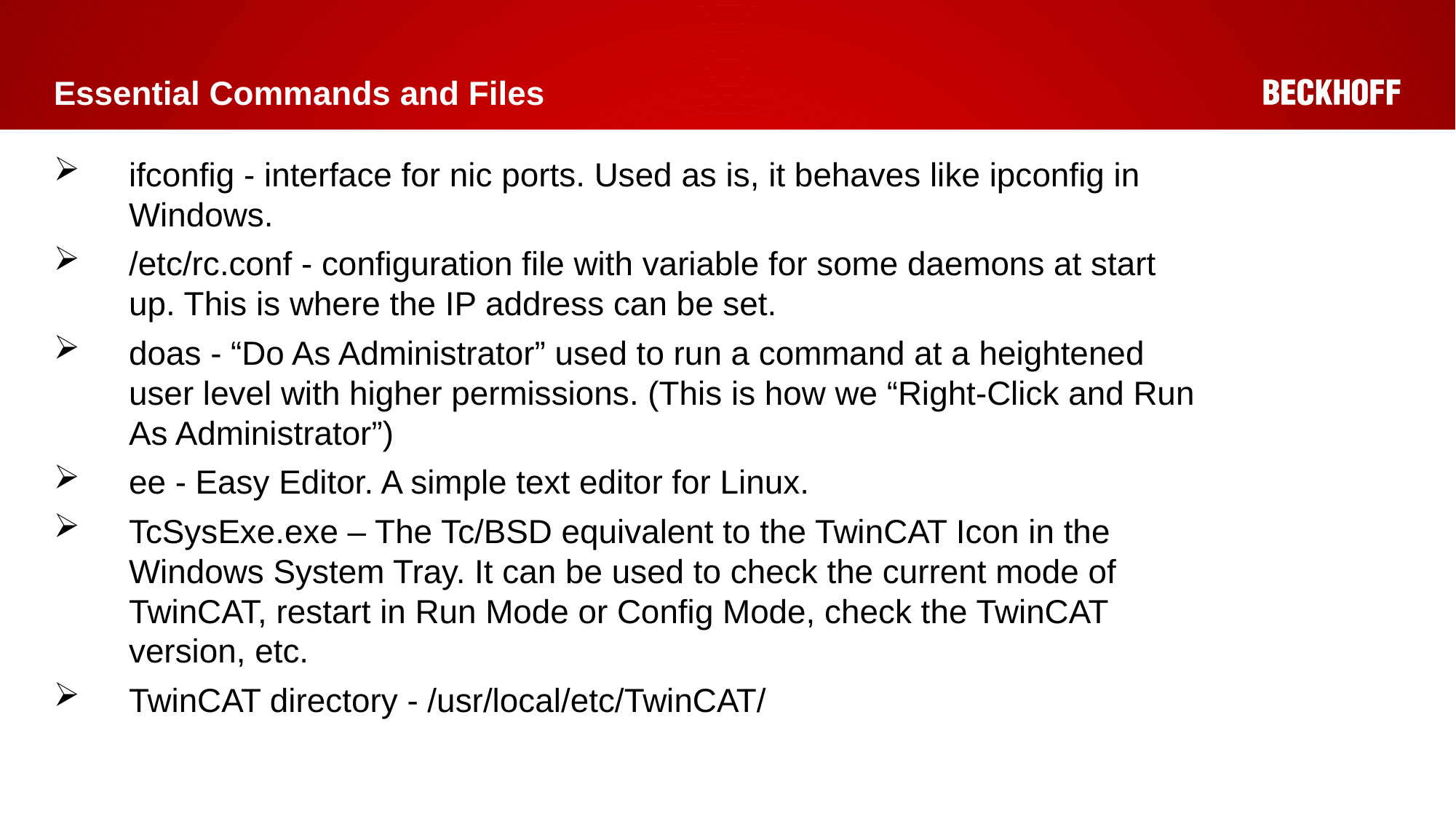

# Essential Commands and Files
ifconfig - interface for nic ports. Used as is, it behaves like ipconfig in Windows.
/etc/rc.conf - configuration file with variable for some daemons at start up. This is where the IP address can be set.
doas - “Do As Administrator” used to run a command at a heightened user level with higher permissions. (This is how we “Right-Click and Run As Administrator”)
ee - Easy Editor. A simple text editor for Linux.
TcSysExe.exe – The Tc/BSD equivalent to the TwinCAT Icon in the Windows System Tray. It can be used to check the current mode of TwinCAT, restart in Run Mode or Config Mode, check the TwinCAT version, etc.
TwinCAT directory - /usr/local/etc/TwinCAT/